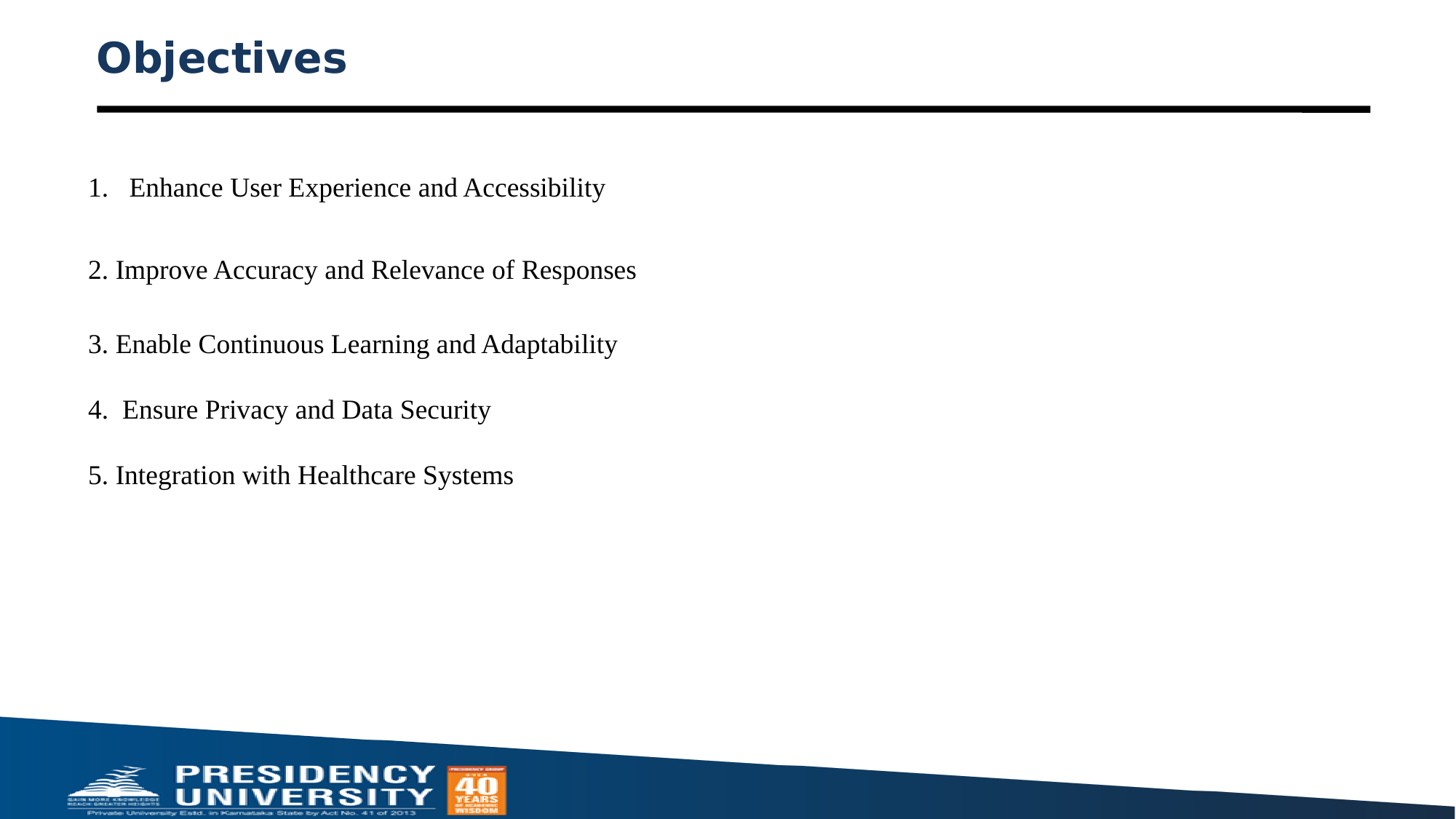

# Objectives

Enhance User Experience and Accessibility

2. Improve Accuracy and Relevance of Responses

3. Enable Continuous Learning and Adaptability

4.  Ensure Privacy and Data Security

5. Integration with Healthcare Systems